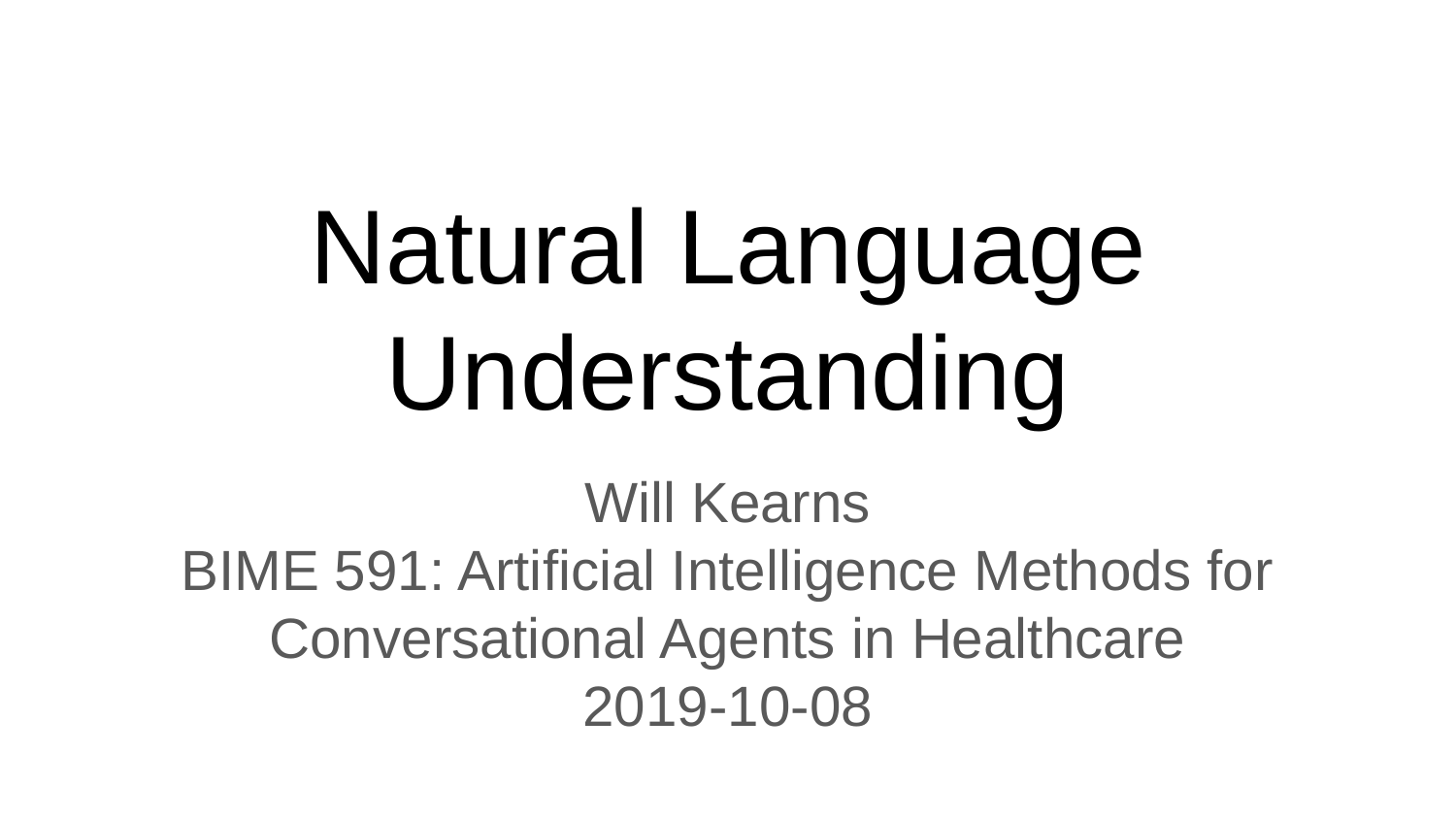

# Natural Language Understanding
Will Kearns
BIME 591: Artificial Intelligence Methods for Conversational Agents in Healthcare
2019-10-08